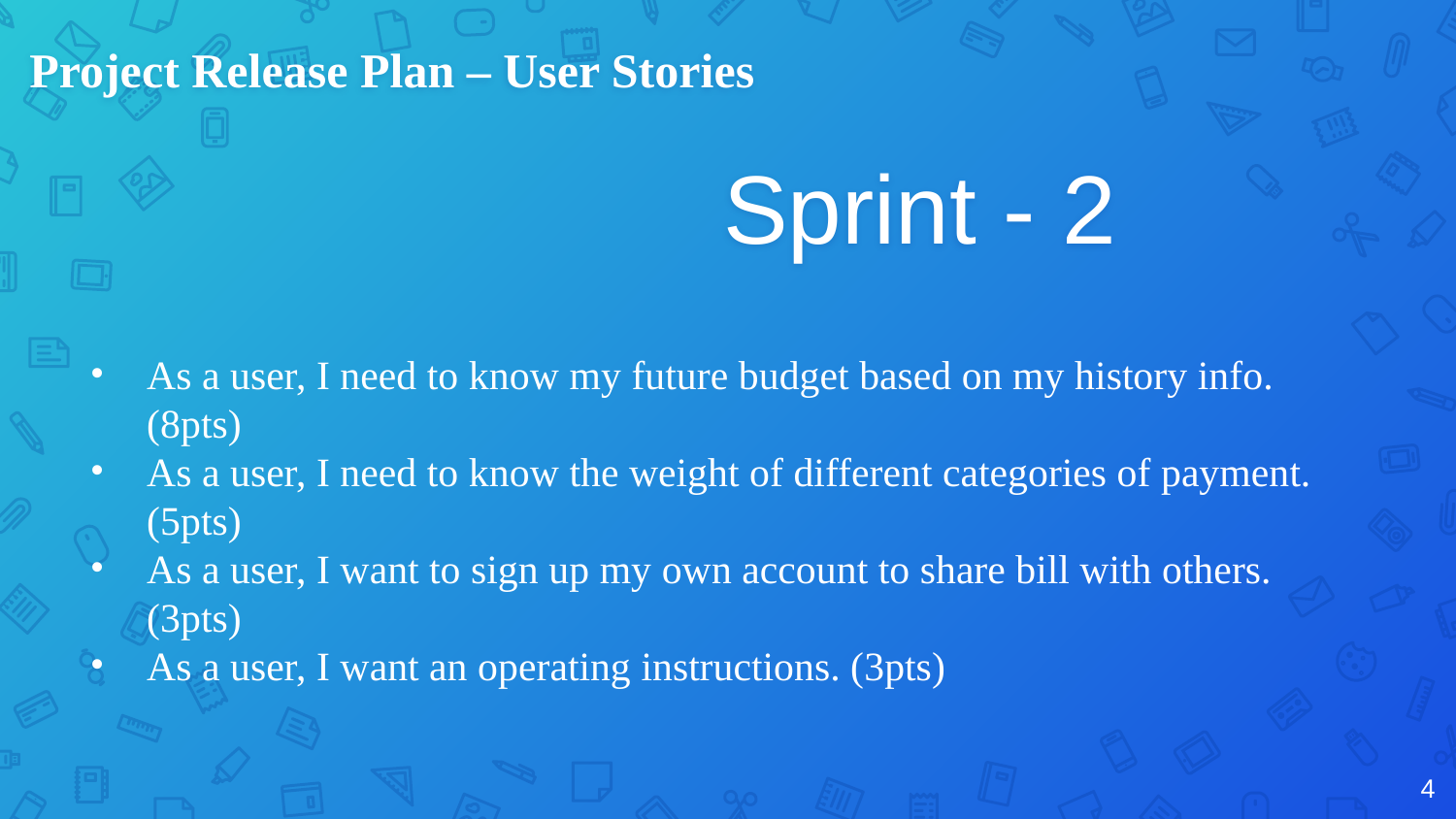

Project Release Plan – User Stories
Sprint - 2

As a user, I need to know my future budget based on my history info. (8pts)
As a user, I need to know the weight of different categories of payment. (5pts)
As a user, I want to sign up my own account to share bill with others. (3pts)
As a user, I want an operating instructions. (3pts)

4